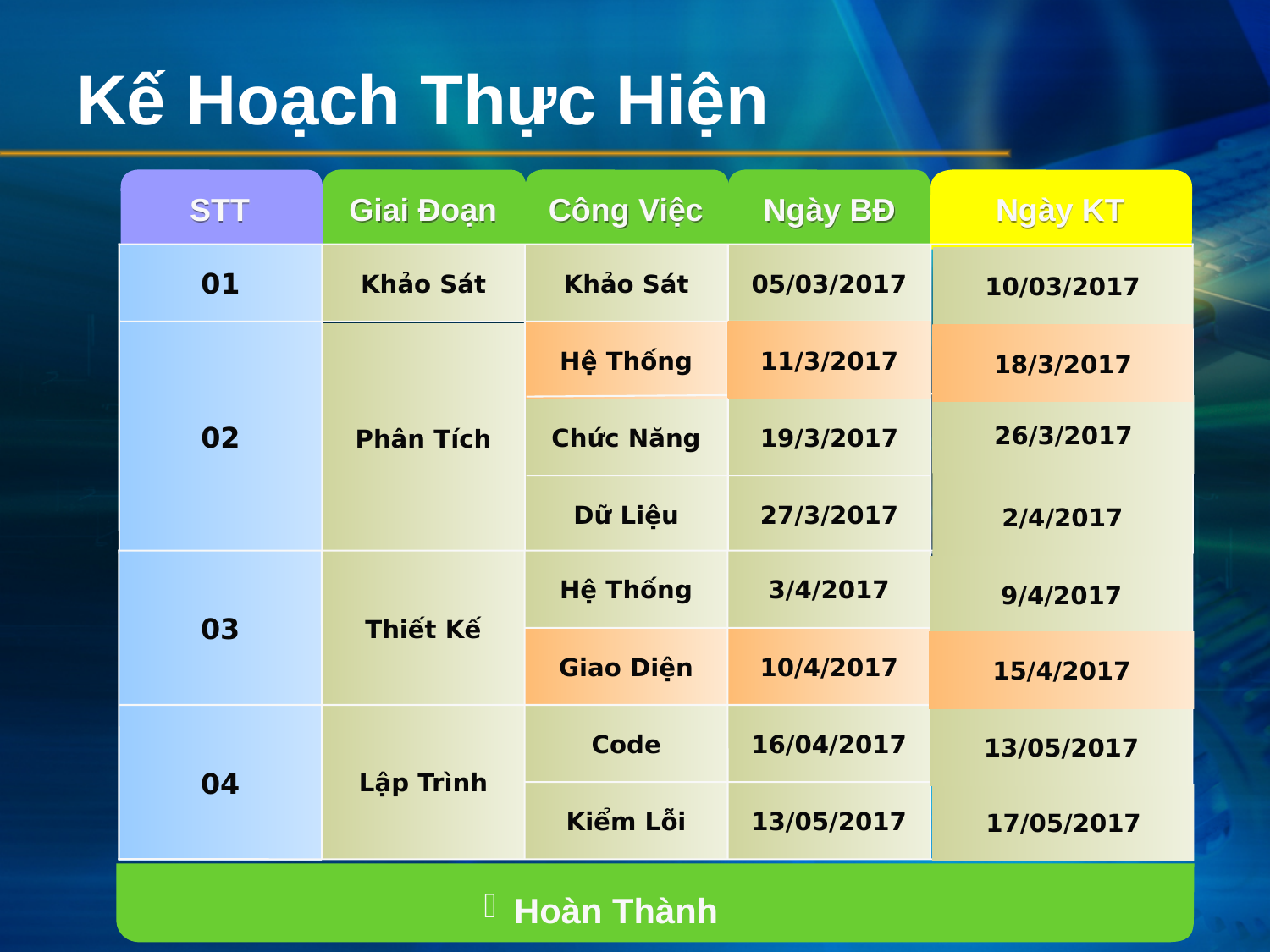

# Kế Hoạch Thực Hiện

STT
Giai Đoạn
Công Việc
Ngày BĐ
Ngày KT
01

Khảo Sát

Khảo Sát

05/03/2017

02

Hệ Thống
Phân Tích

Chức Năng
19/3/2017
Dữ Liệu

27/3/2017

10/03/2017
11/3/2017
18/3/2017
26/3/2017
2/4/2017
03

Thiết Kế

Hệ Thống

3/4/2017

Giao Diện
10/4/2017
Lập Trình
04

Code
16/04/2017

Kiểm Lỗi
13/05/2017

9/4/2017
15/4/2017
13/05/2017
17/05/2017

Hoàn Thành